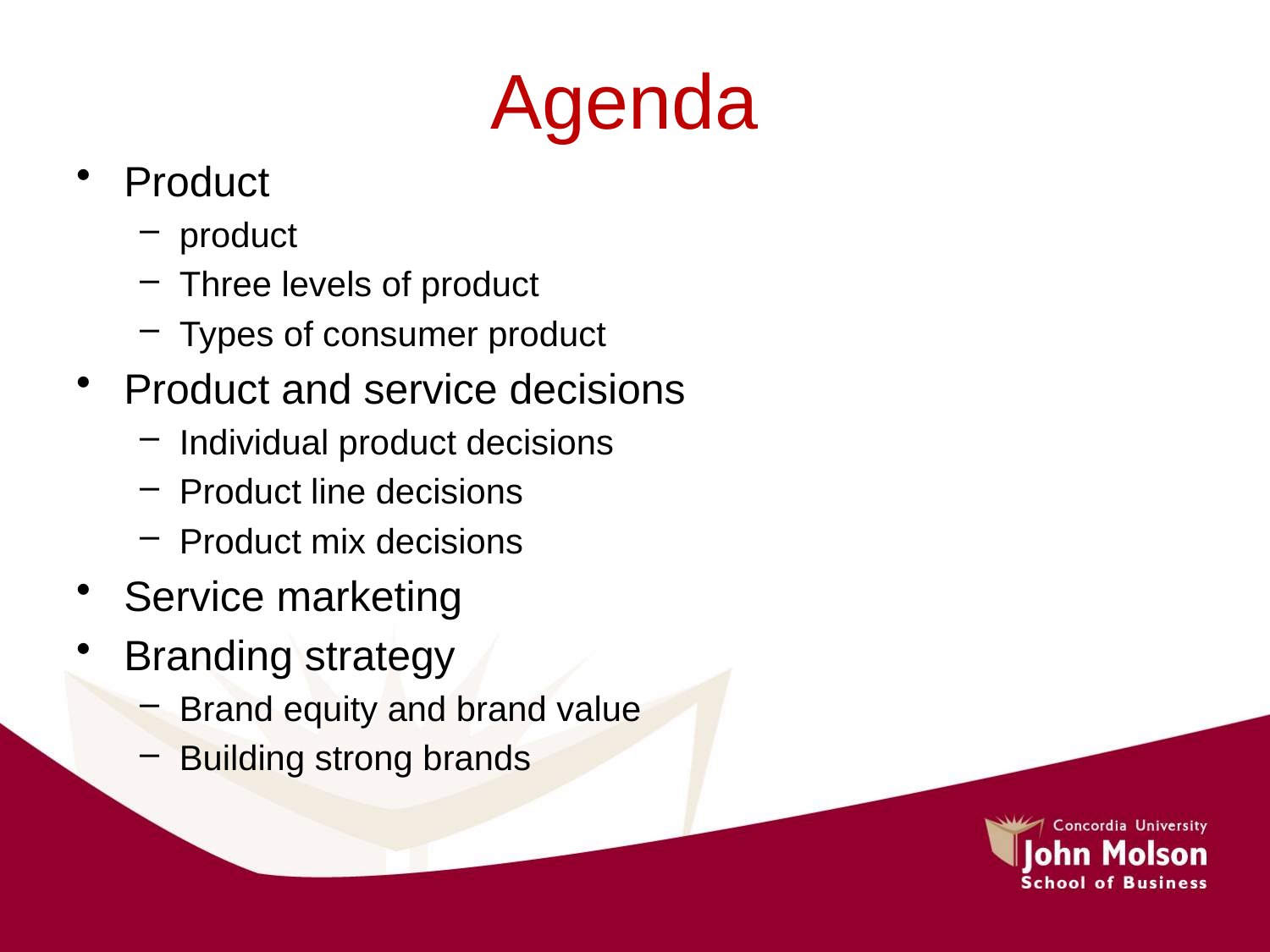

# Agenda
Product
product
Three levels of product
Types of consumer product
Product and service decisions
Individual product decisions
Product line decisions
Product mix decisions
Service marketing
Branding strategy
Brand equity and brand value
Building strong brands